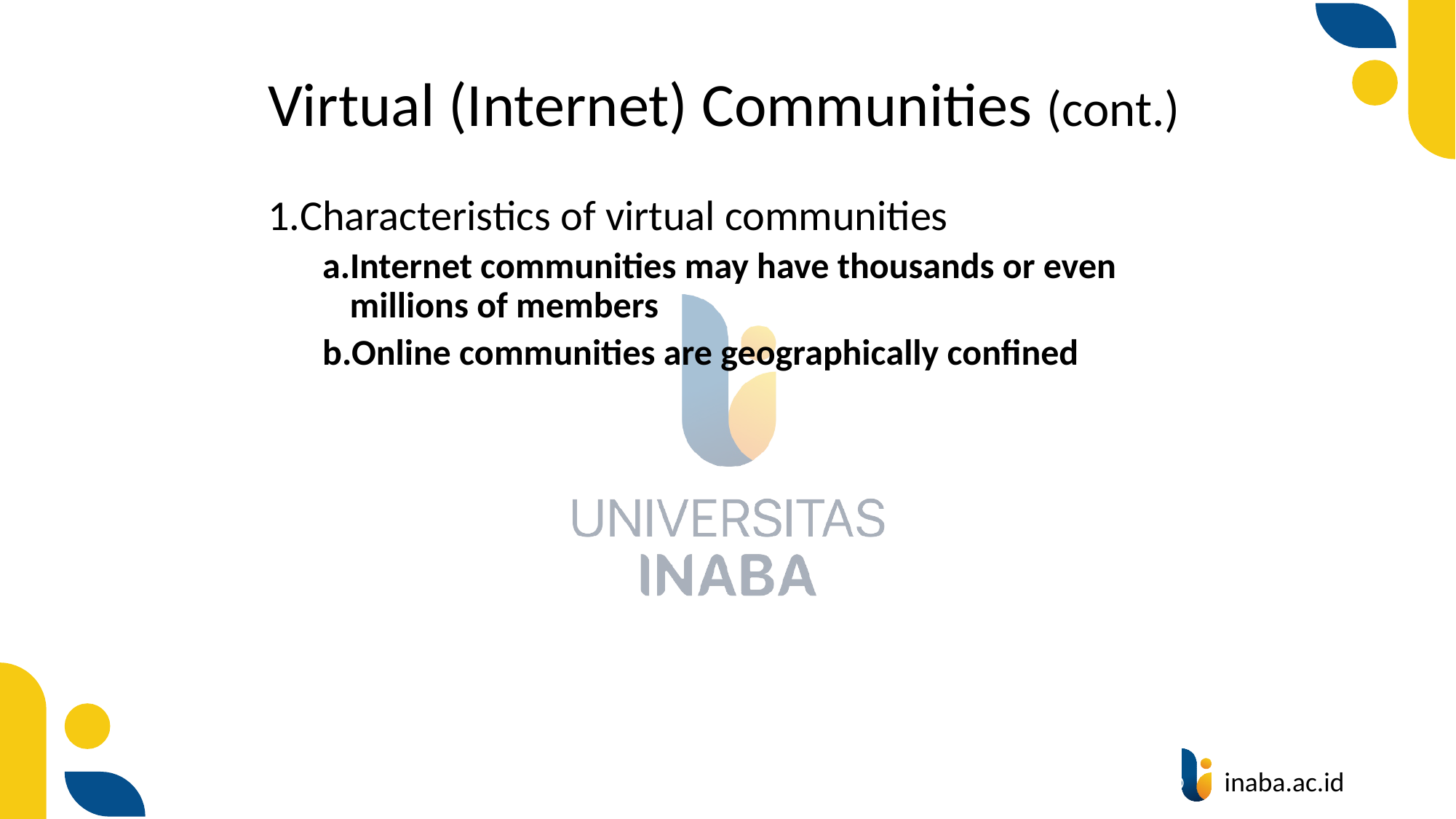

# Virtual (Internet) Communities (cont.)
Characteristics of virtual communities
Internet communities may have thousands or even millions of members
Online communities are geographically confined
68
© Prentice Hall 2020